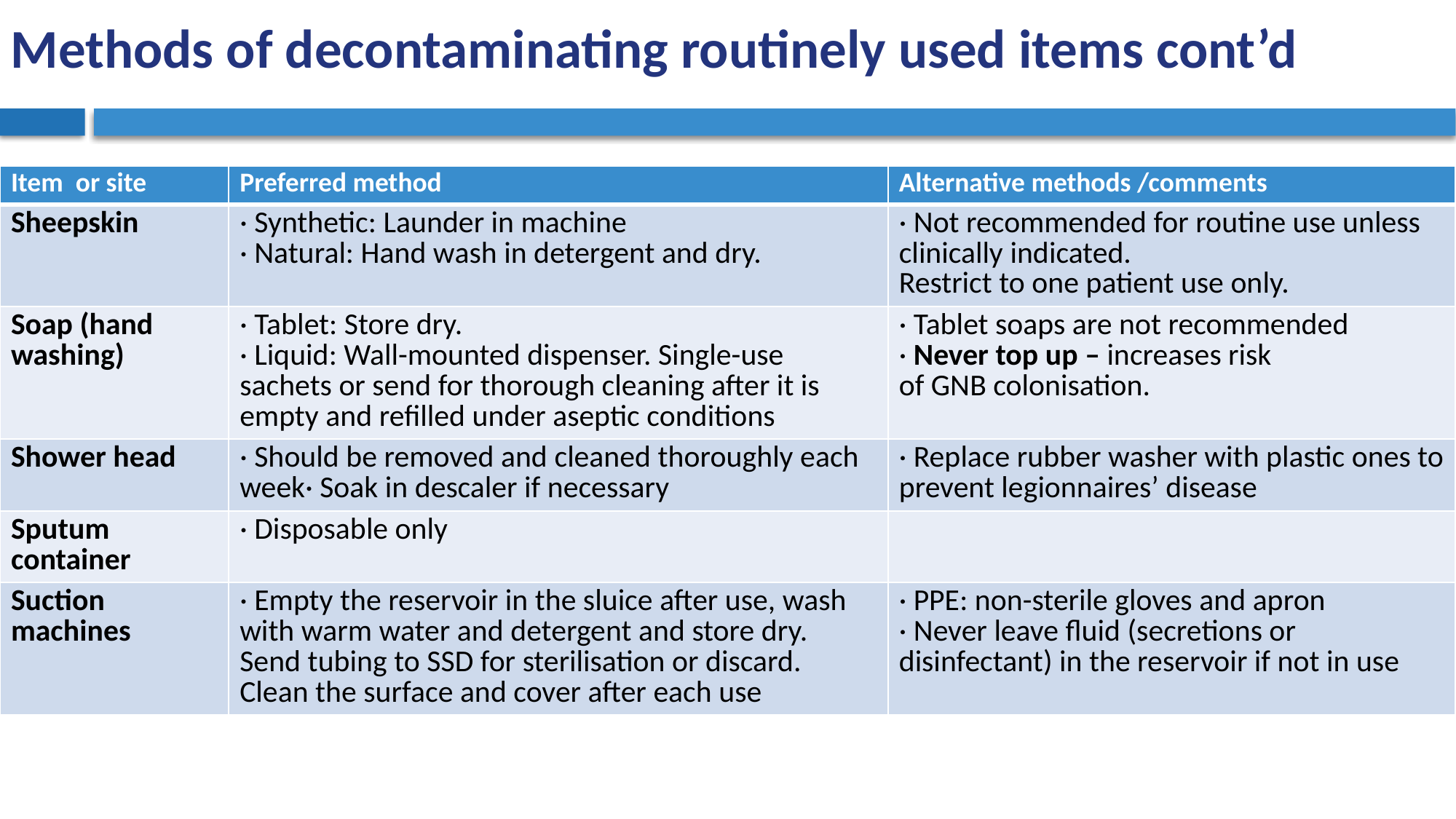

# Methods of decontaminating routinely used items cont’d
| Item or site | Preferred method | Alternative methods /comments |
| --- | --- | --- |
| Sheepskin | · Synthetic: Launder in machine · Natural: Hand wash in detergent and dry. | · Not recommended for routine use unless clinically indicated. Restrict to one patient use only. |
| Soap (hand washing) | · Tablet: Store dry. · Liquid: Wall-mounted dispenser. Single-use sachets or send for thorough cleaning after it is empty and refilled under aseptic conditions | · Tablet soaps are not recommended · Never top up – increases risk of GNB colonisation. |
| Shower head | · Should be removed and cleaned thoroughly each week· Soak in descaler if necessary | · Replace rubber washer with plastic ones to prevent legionnaires’ disease |
| Sputum container | · Disposable only |  |
| Suction machines | · Empty the reservoir in the sluice after use, wash with warm water and detergent and store dry. Send tubing to SSD for sterilisation or discard. Clean the surface and cover after each use | · PPE: non-sterile gloves and apron · Never leave fluid (secretions or disinfectant) in the reservoir if not in use |